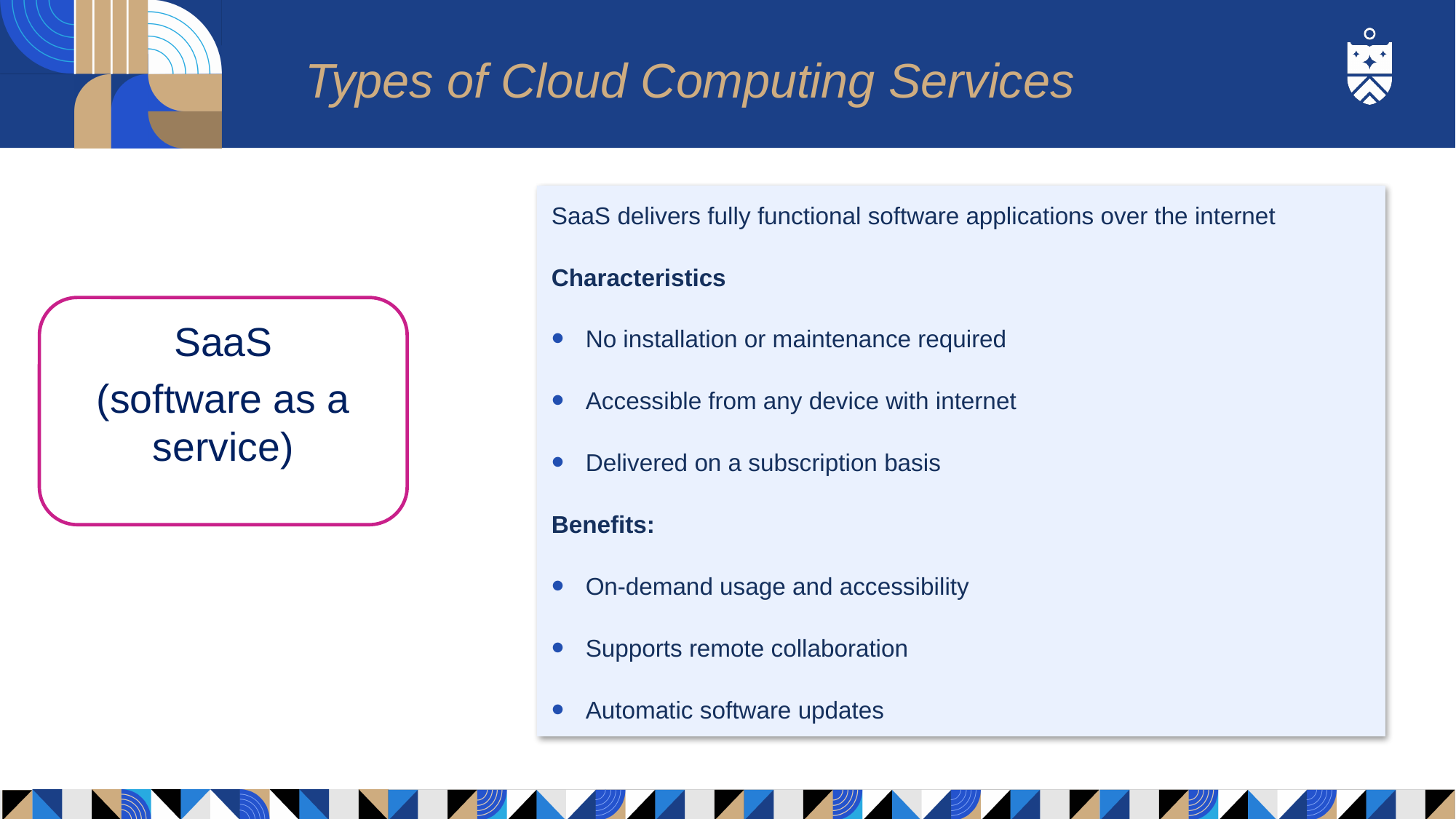

# Types of Cloud Computing Services
SaaS delivers fully functional software applications over the internet
Characteristics
No installation or maintenance required
Accessible from any device with internet
Delivered on a subscription basis
Benefits:
On-demand usage and accessibility
Supports remote collaboration
Automatic software updates
SaaS
(software as a service)